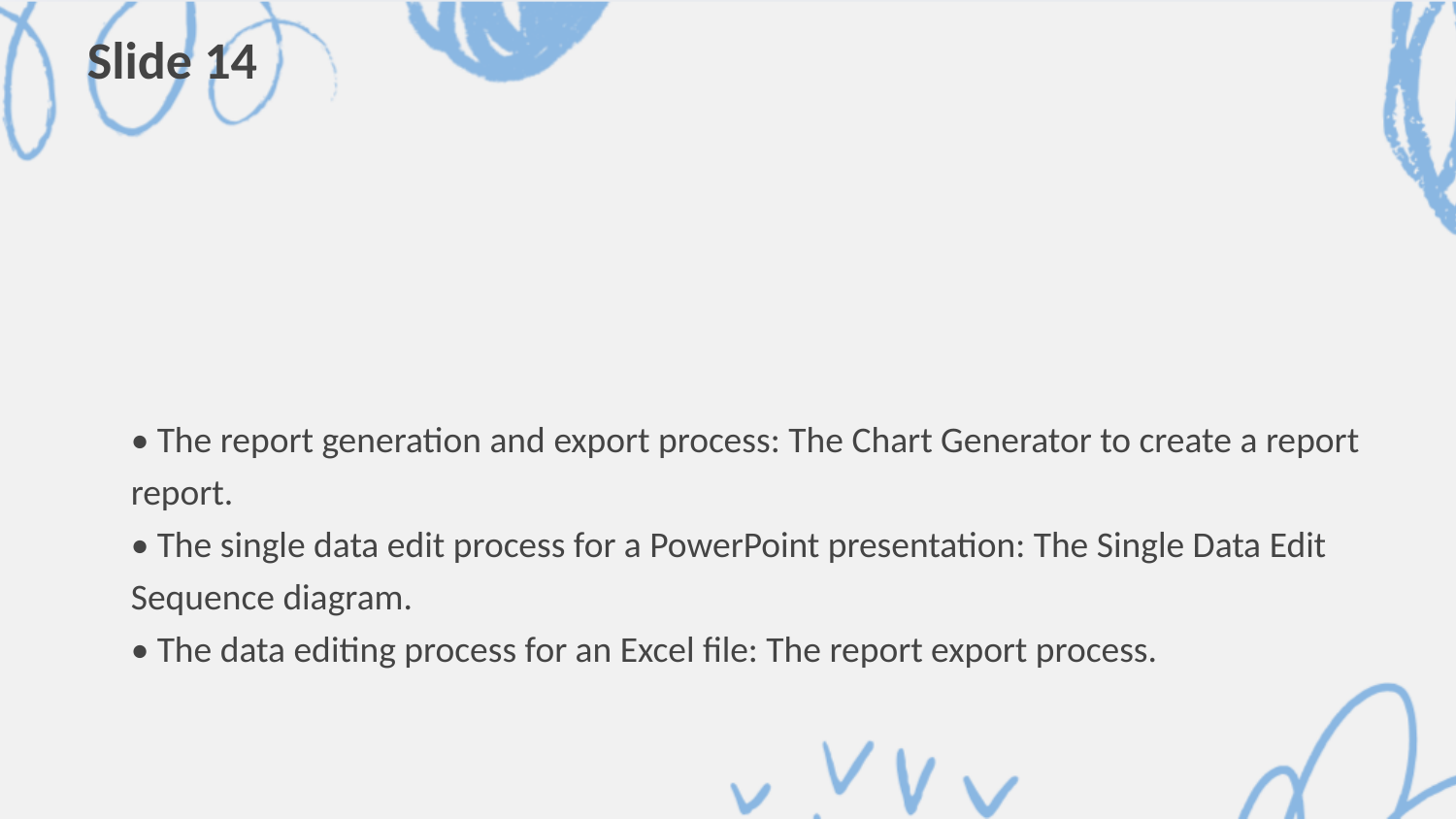

Slide 14
• The report generation and export process: The Chart Generator to create a report report.
• The single data edit process for a PowerPoint presentation: The Single Data Edit Sequence diagram.
• The data editing process for an Excel file: The report export process.